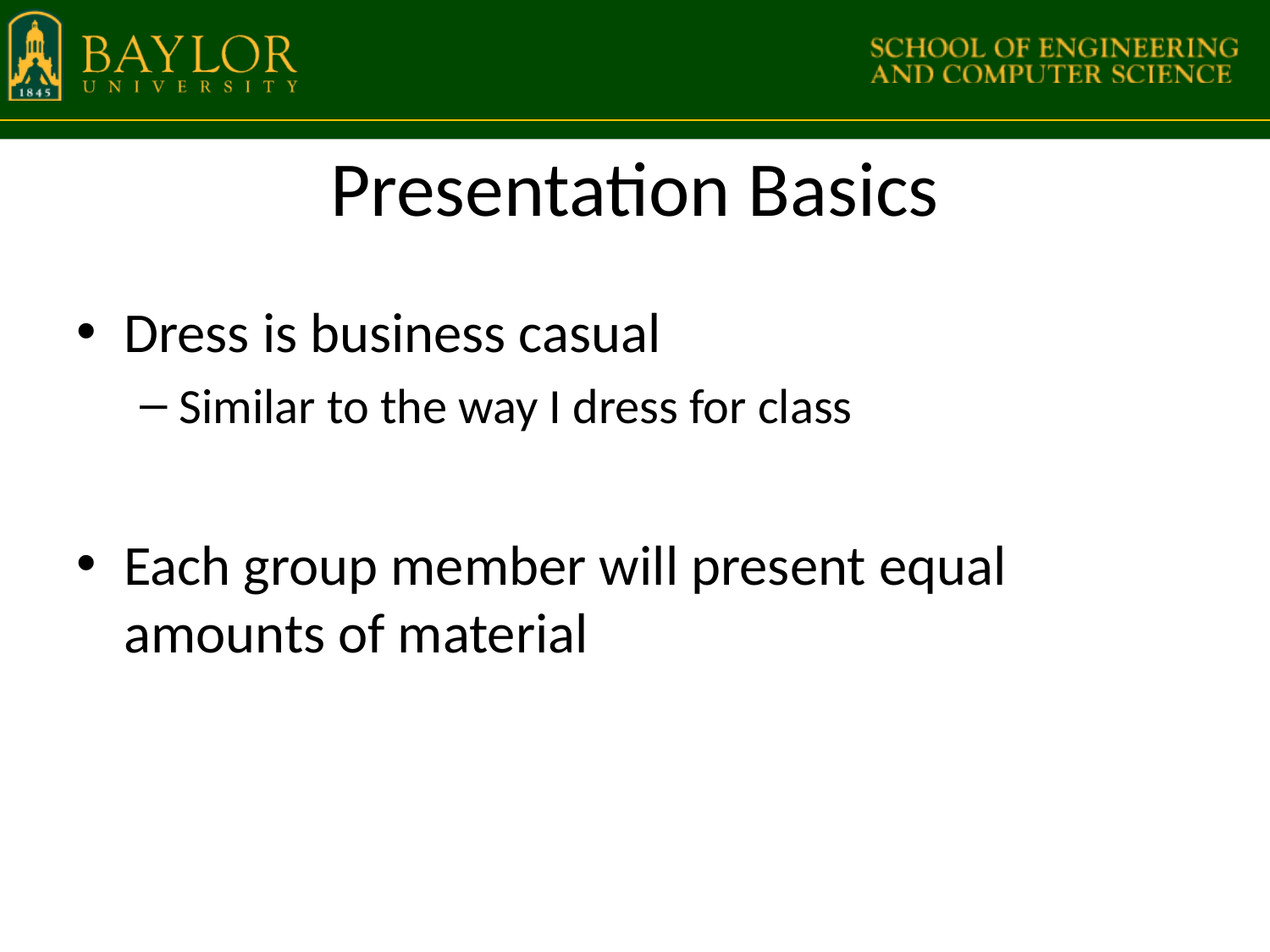

# Presentation Basics
Dress is business casual
Similar to the way I dress for class

Each group member will present equal amounts of material